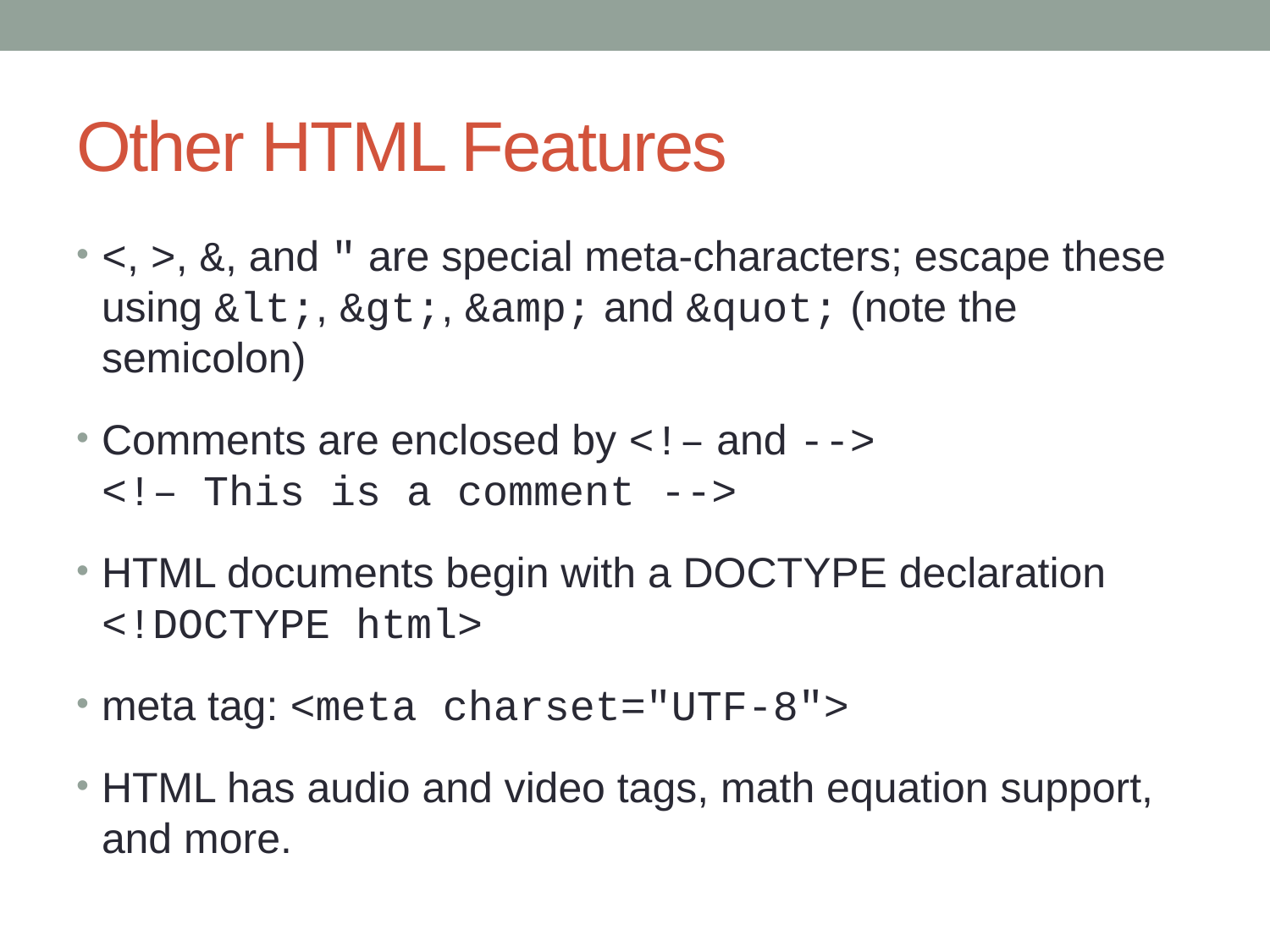

# Other HTML Features
<, >, &, and " are special meta-characters; escape these using &lt;, &gt;, &amp; and &quot; (note the semicolon)
Comments are enclosed by <!– and -->
<!– This is a comment -->
HTML documents begin with a DOCTYPE declaration
<!DOCTYPE html>
meta tag: <meta charset="UTF-8">
HTML has audio and video tags, math equation support, and more.